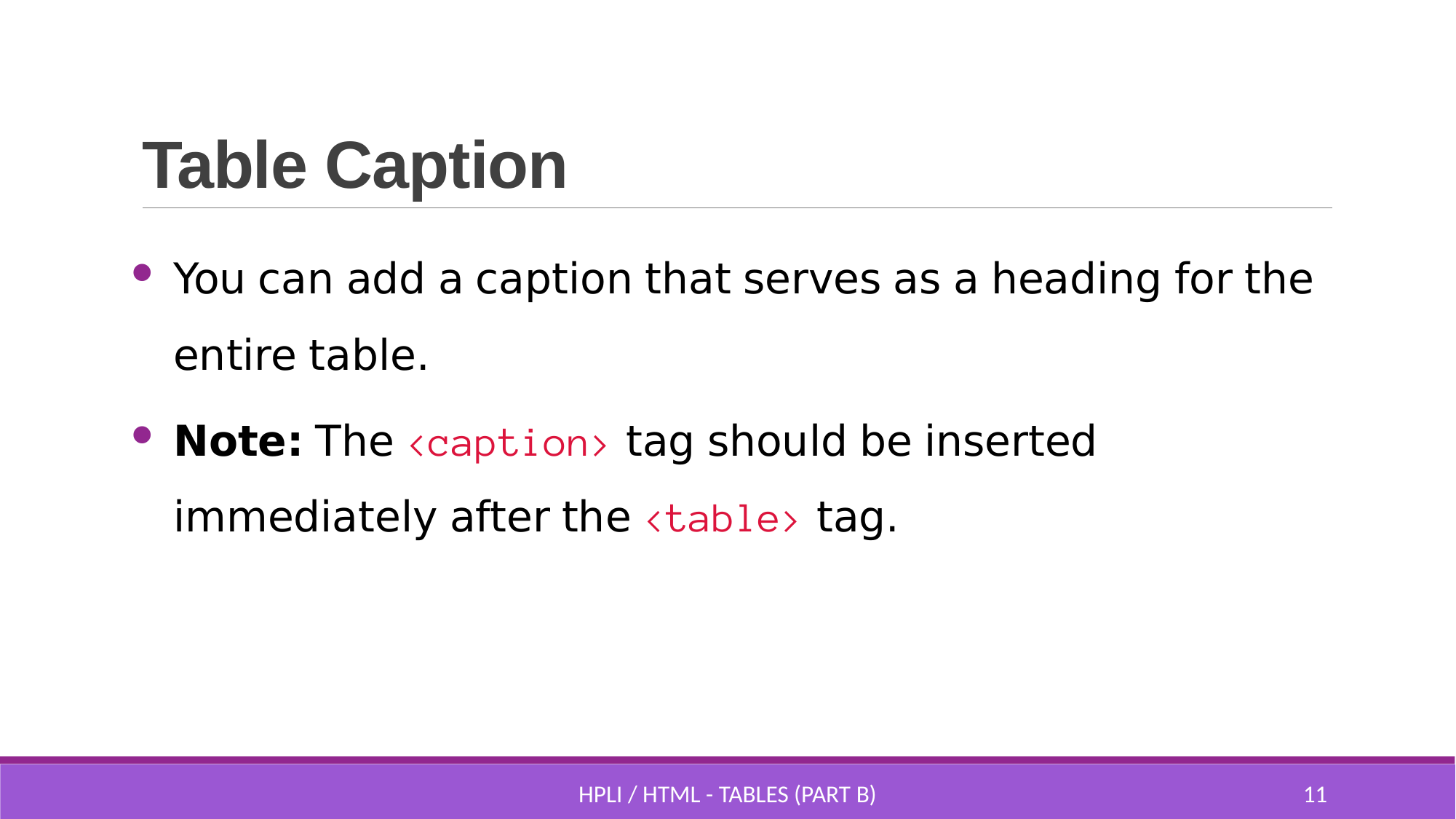

# Table Caption
You can add a caption that serves as a heading for the entire table.
Note: The <caption> tag should be inserted immediately after the <table> tag.

HPLI / HTML - Tables (part B)
11